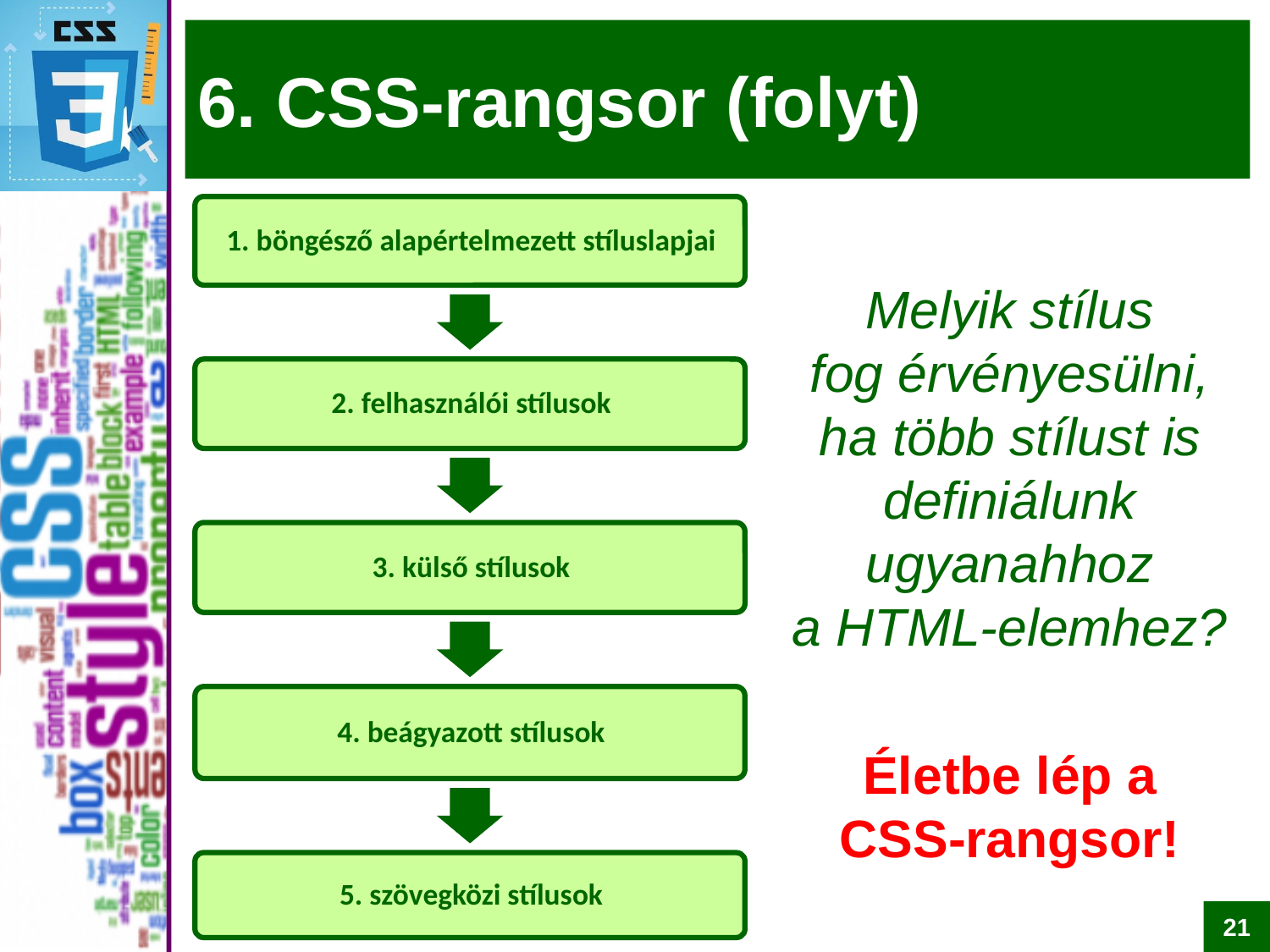

# 6. CSS-rangsor (folyt)
1. böngésző alapértelmezett stíluslapjai

2. felhasználói stílusok

3. külső stílusok

4. beágyazott stílusok

5. szövegközi stílusok

Melyik stílus
fog érvényesülni,
ha több stílust is definiálunk ugyanahhoz
a HTML-elemhez?

Életbe lép a
CSS-rangsor!
21